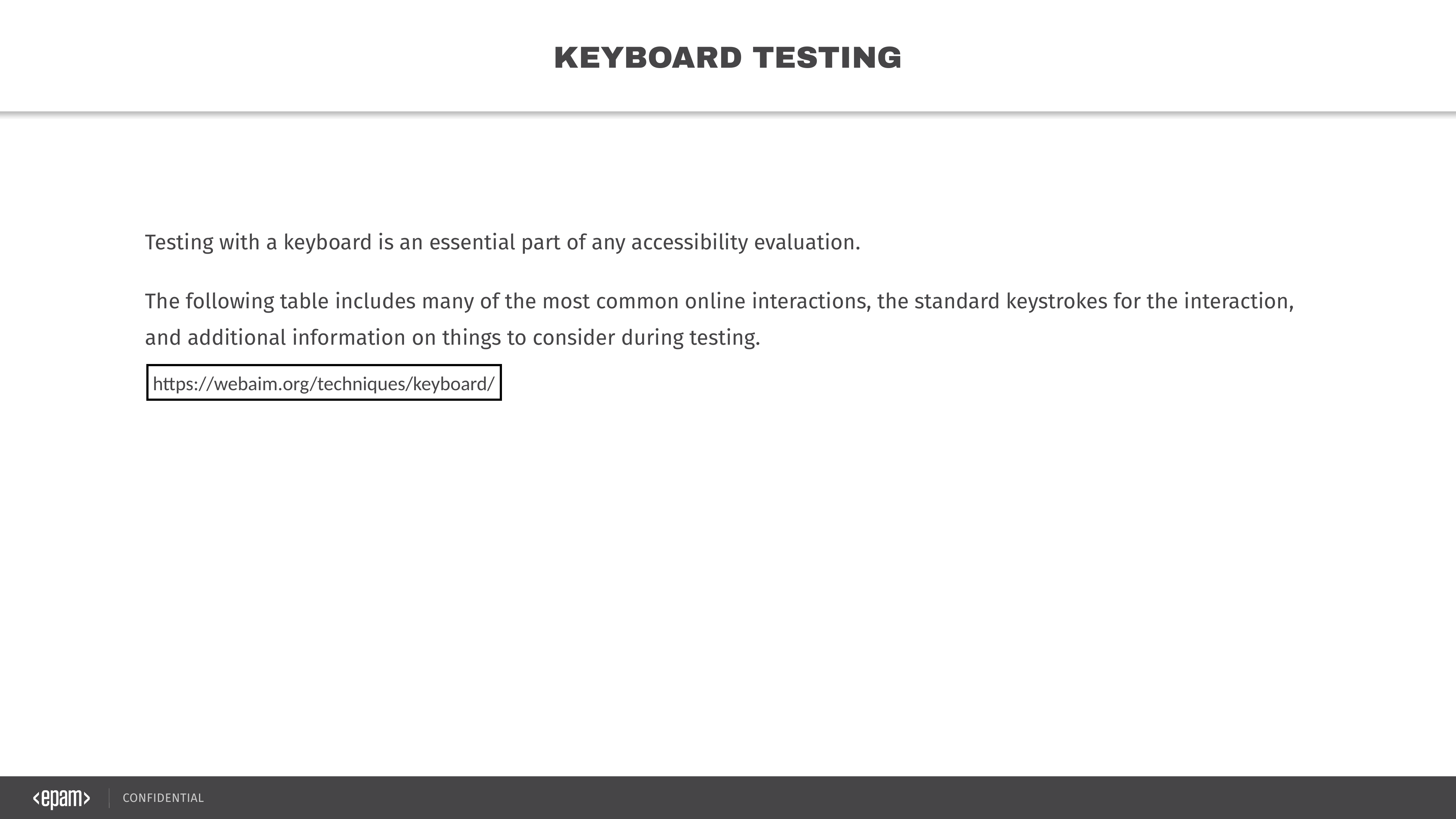

Keyboard Testing
Testing with a keyboard is an essential part of any accessibility evaluation.
The following table includes many of the most common online interactions, the standard keystrokes for the interaction, and additional information on things to consider during testing.
https://webaim.org/techniques/keyboard/